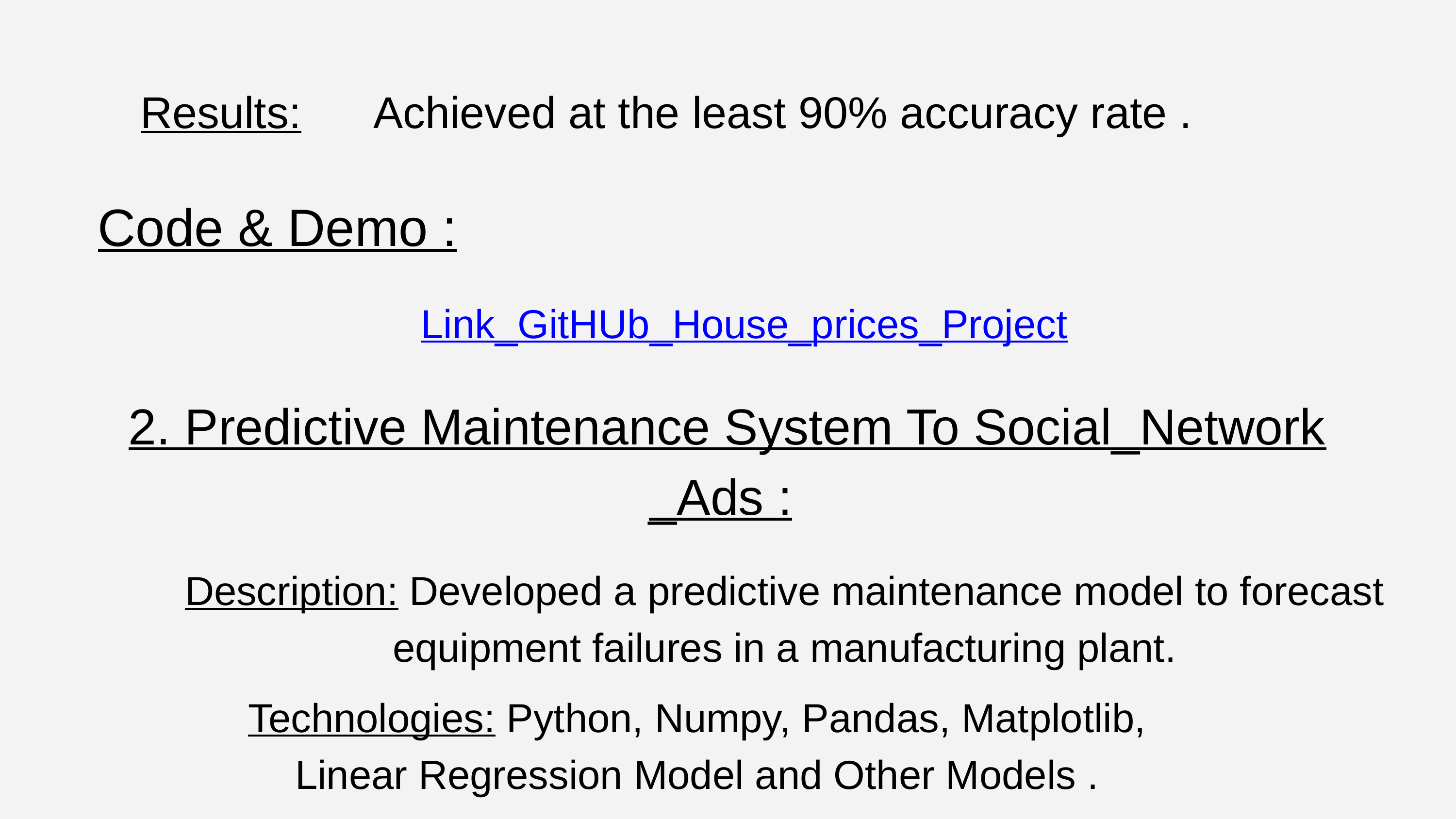

Results:      Achieved at the least 90% accuracy rate .
Code & Demo :
Link_GitHUb_House_prices_Project
2. Predictive Maintenance System To Social_Network
_Ads :
Description: Developed a predictive maintenance model to forecast equipment failures in a manufacturing plant.
Technologies: Python, Numpy, Pandas, Matplotlib,
Linear Regression Model and Other Models .